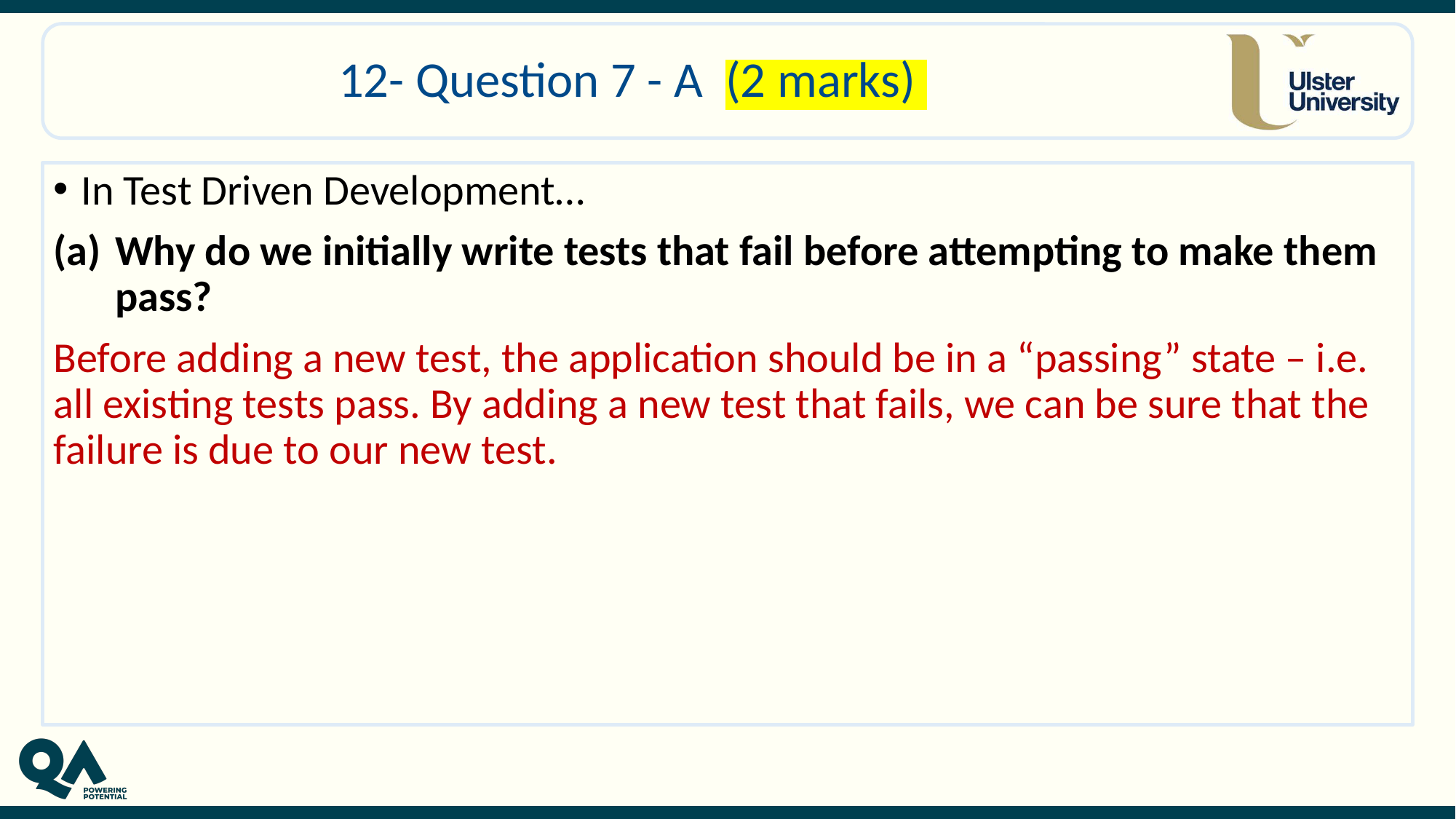

# 12- Question 7 - A  (2 marks)
In Test Driven Development…
Why do we initially write tests that fail before attempting to make them pass?
Before adding a new test, the application should be in a “passing” state – i.e. all existing tests pass. By adding a new test that fails, we can be sure that the failure is due to our new test.